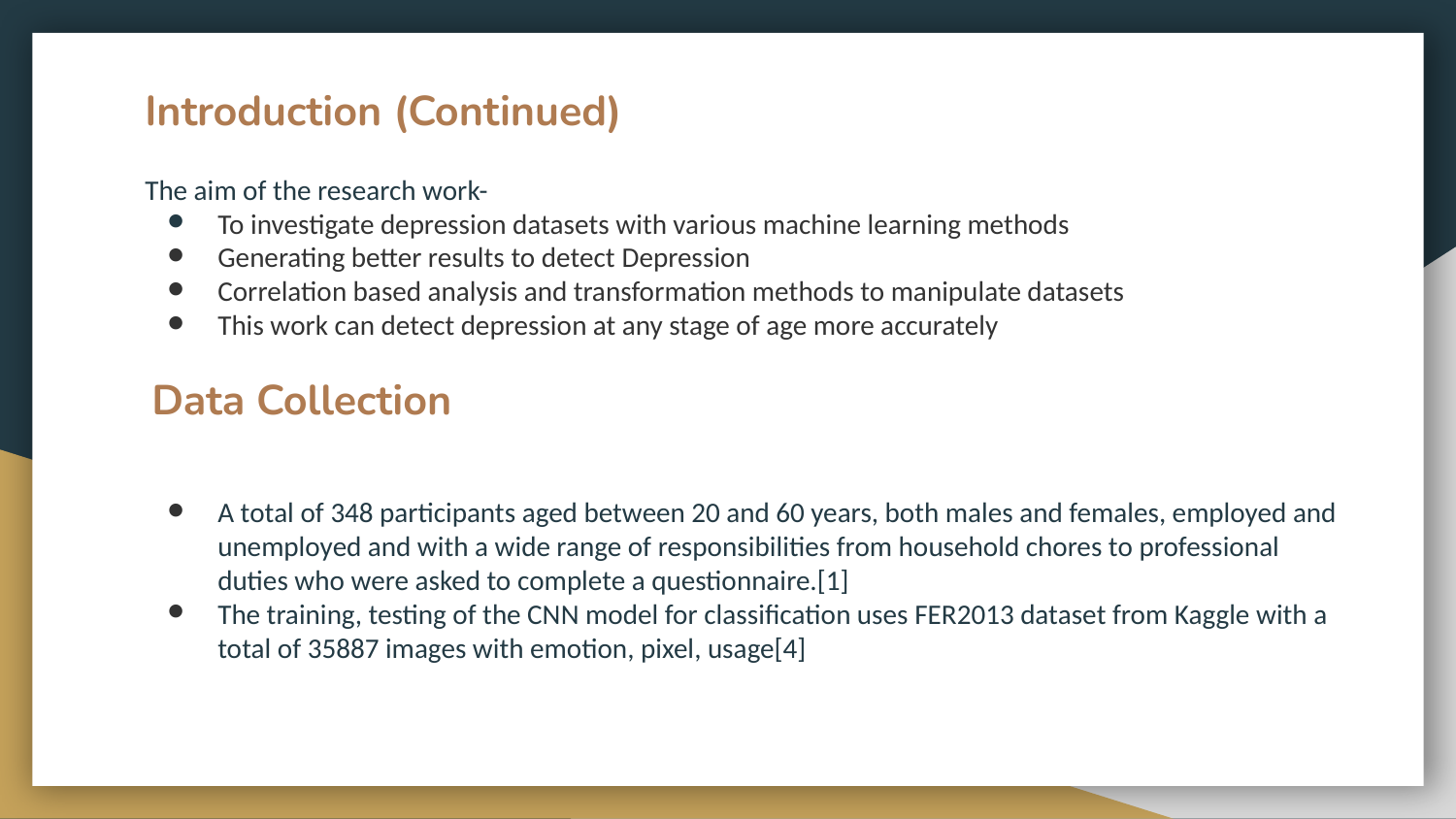

# Introduction (Continued)
The aim of the research work-
To investigate depression datasets with various machine learning methods
Generating better results to detect Depression
Correlation based analysis and transformation methods to manipulate datasets
This work can detect depression at any stage of age more accurately
Data Collection

A total of 348 participants aged between 20 and 60 years, both males and females, employed and unemployed and with a wide range of responsibilities from household chores to professional duties who were asked to complete a questionnaire.[1]
The training, testing of the CNN model for classification uses FER2013 dataset from Kaggle with a total of 35887 images with emotion, pixel, usage[4]